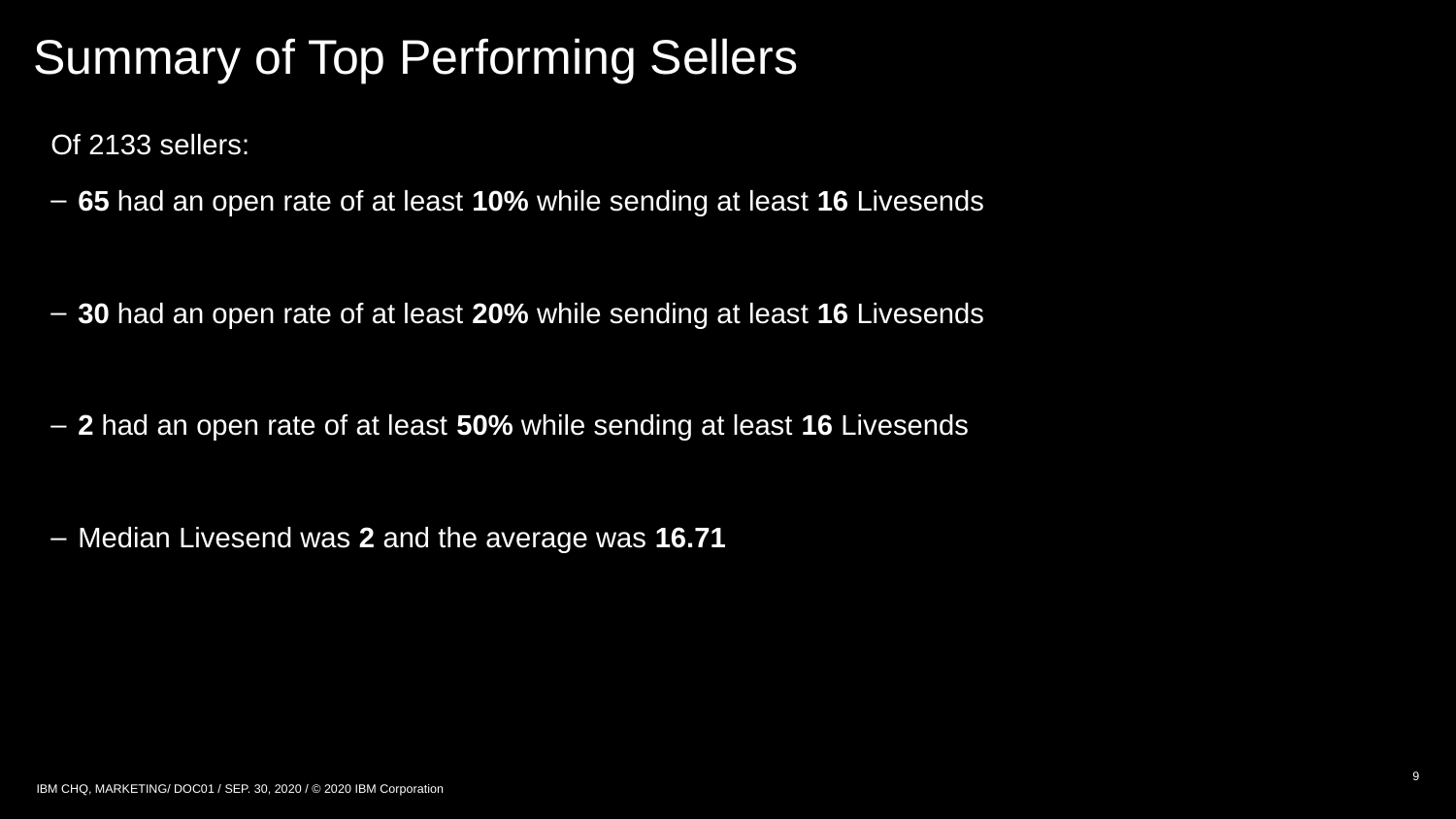

# Summary of Top Performing Sellers
Of 2133 sellers:
65 had an open rate of at least 10% while sending at least 16 Livesends

30 had an open rate of at least 20% while sending at least 16 Livesends

2 had an open rate of at least 50% while sending at least 16 Livesends

Median Livesend was 2 and the average was 16.71

9
IBM CHQ, MARKETING/ DOC01 / SEP. 30, 2020 / © 2020 IBM Corporation